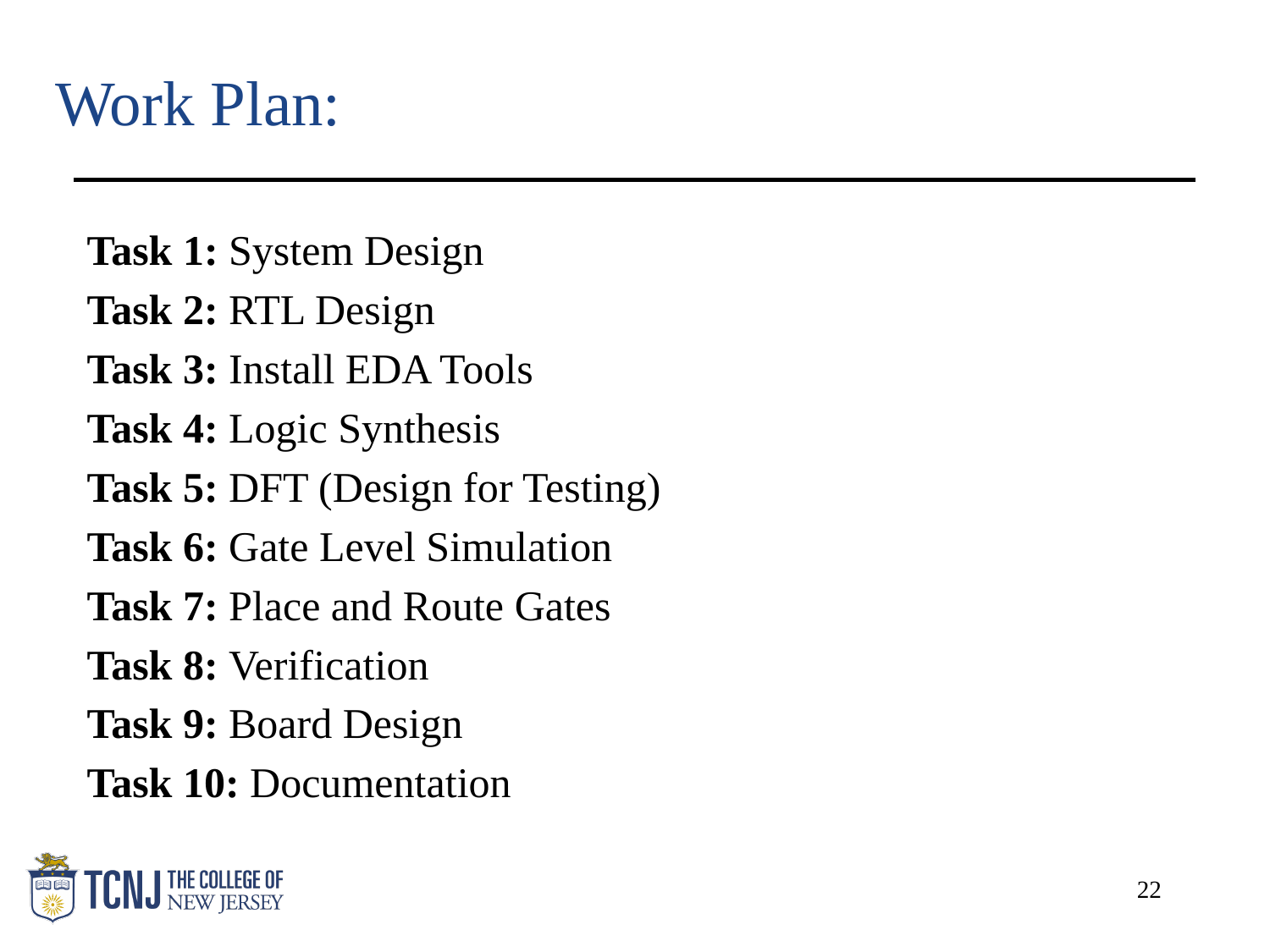

# Work Plan:
Task 1: System Design
Task 2: RTL Design
Task 3: Install EDA Tools
Task 4: Logic Synthesis
Task 5: DFT (Design for Testing)
Task 6: Gate Level Simulation
Task 7: Place and Route Gates
Task 8: Verification
Task 9: Board Design
Task 10: Documentation

22